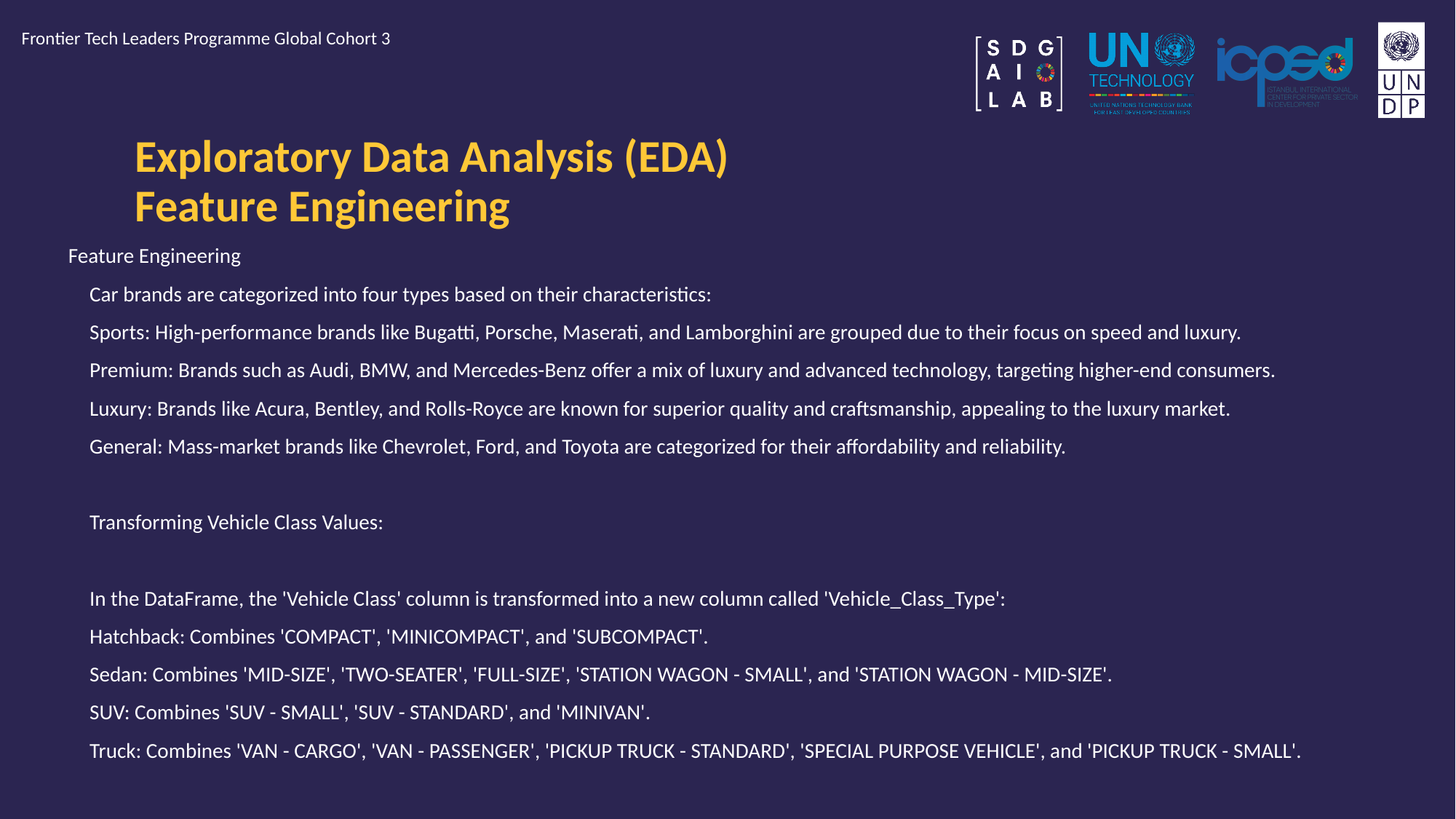

Frontier Tech Leaders Programme Global Cohort 3
# Exploratory Data Analysis (EDA)
Feature Engineering
Feature Engineering
Car brands are categorized into four types based on their characteristics:
Sports: High-performance brands like Bugatti, Porsche, Maserati, and Lamborghini are grouped due to their focus on speed and luxury.
Premium: Brands such as Audi, BMW, and Mercedes-Benz offer a mix of luxury and advanced technology, targeting higher-end consumers.
Luxury: Brands like Acura, Bentley, and Rolls-Royce are known for superior quality and craftsmanship, appealing to the luxury market.
General: Mass-market brands like Chevrolet, Ford, and Toyota are categorized for their affordability and reliability.

Transforming Vehicle Class Values:

In the DataFrame, the 'Vehicle Class' column is transformed into a new column called 'Vehicle_Class_Type':
Hatchback: Combines 'COMPACT', 'MINICOMPACT', and 'SUBCOMPACT'.
Sedan: Combines 'MID-SIZE', 'TWO-SEATER', 'FULL-SIZE', 'STATION WAGON - SMALL', and 'STATION WAGON - MID-SIZE'.
SUV: Combines 'SUV - SMALL', 'SUV - STANDARD', and 'MINIVAN'.
Truck: Combines 'VAN - CARGO', 'VAN - PASSENGER', 'PICKUP TRUCK - STANDARD', 'SPECIAL PURPOSE VEHICLE', and 'PICKUP TRUCK - SMALL'.